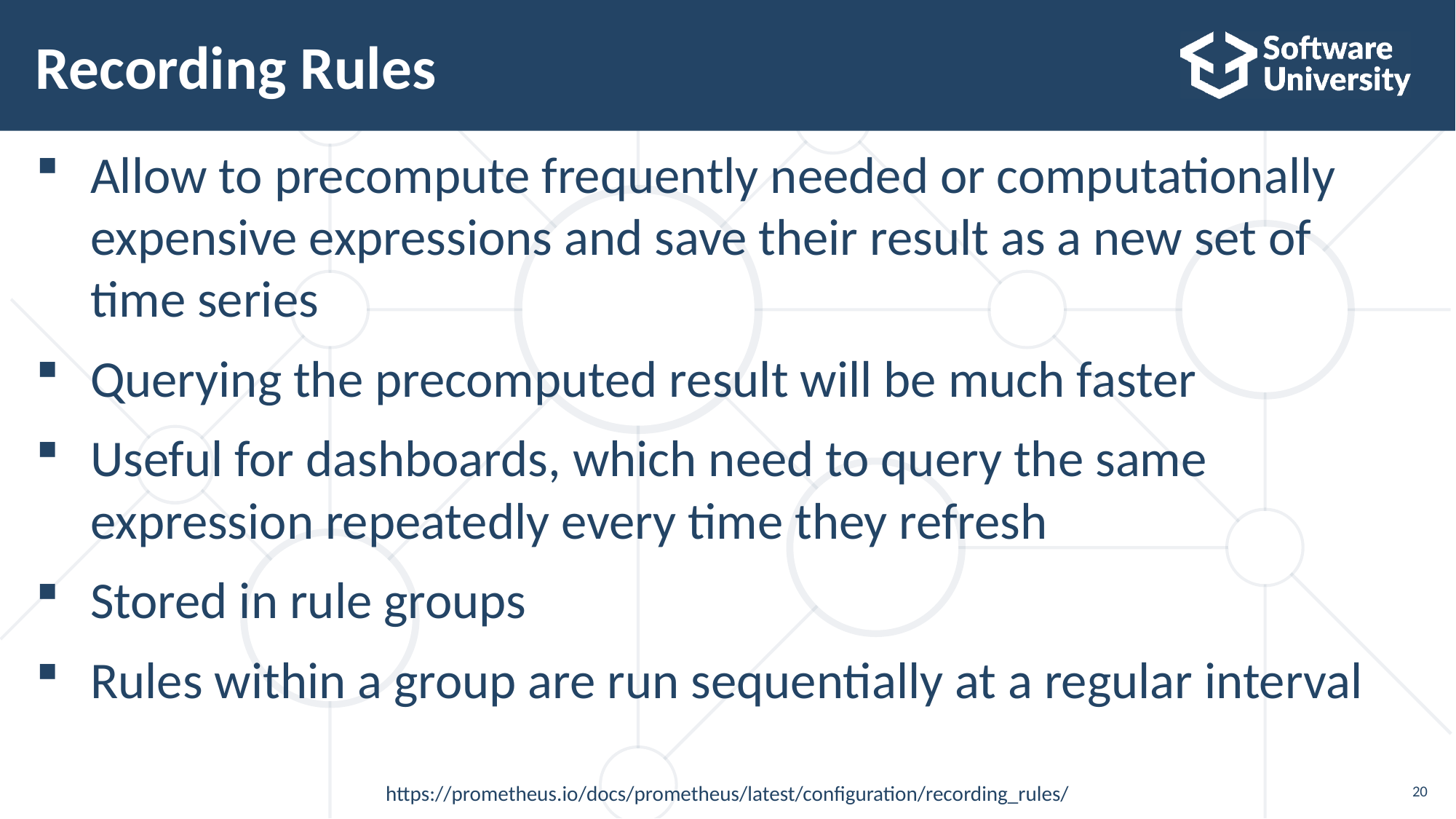

# Recording Rules
Allow to precompute frequently needed or computationally expensive expressions and save their result as a new set of
time series
Querying the precomputed result will be much faster
Useful for dashboards, which need to query the same expression repeatedly every time they refresh
Stored in rule groups
Rules within a group are run sequentially at a regular interval
https://prometheus.io/docs/prometheus/latest/configuration/recording_rules/
20